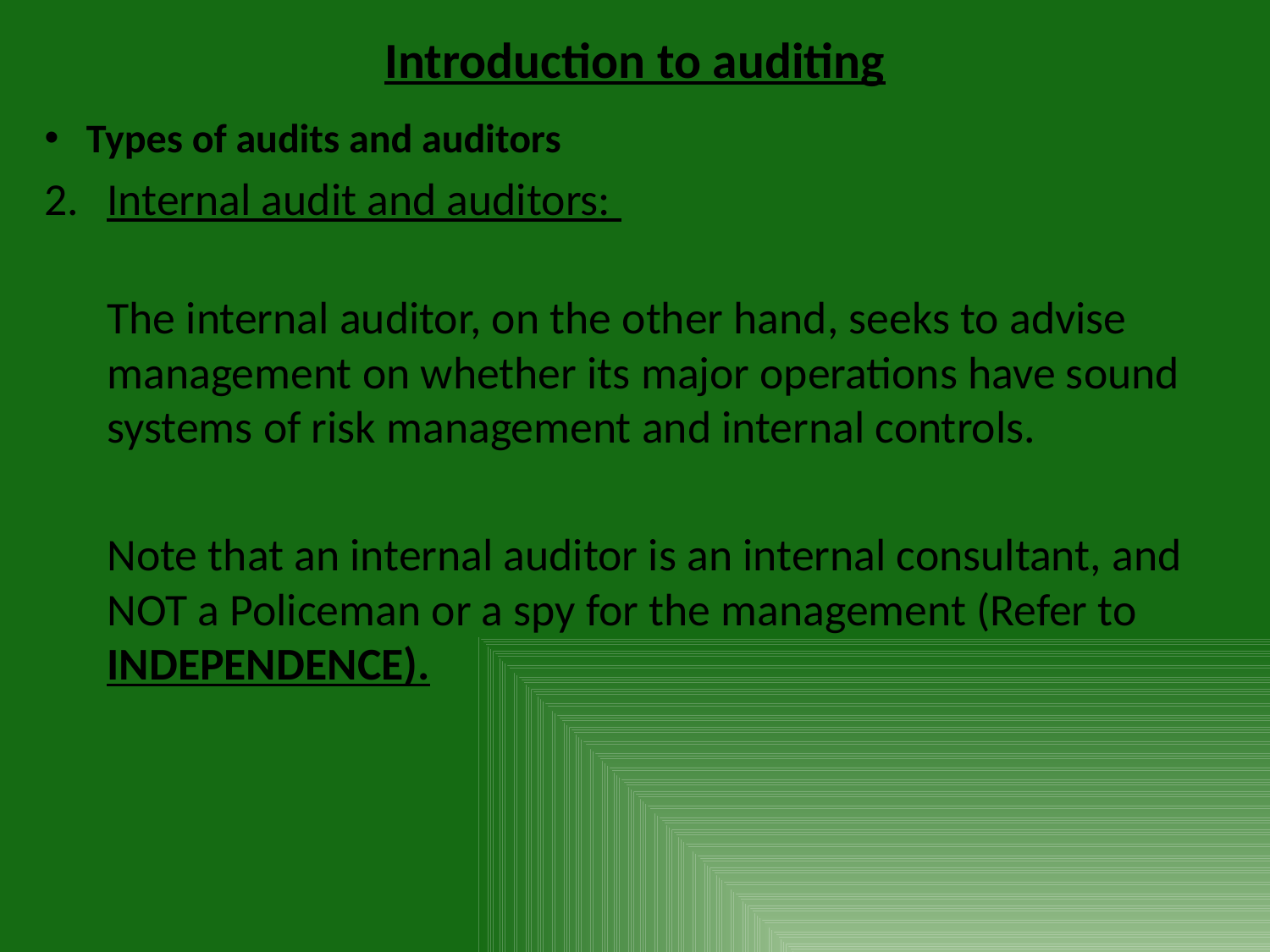

# Introduction to auditing
Types of audits and auditors
2.	Internal audit and auditors:
	The internal auditor, on the other hand, seeks to advise management on whether its major operations have sound systems of risk management and internal controls.

	Note that an internal auditor is an internal consultant, and NOT a Policeman or a spy for the management (Refer to INDEPENDENCE).